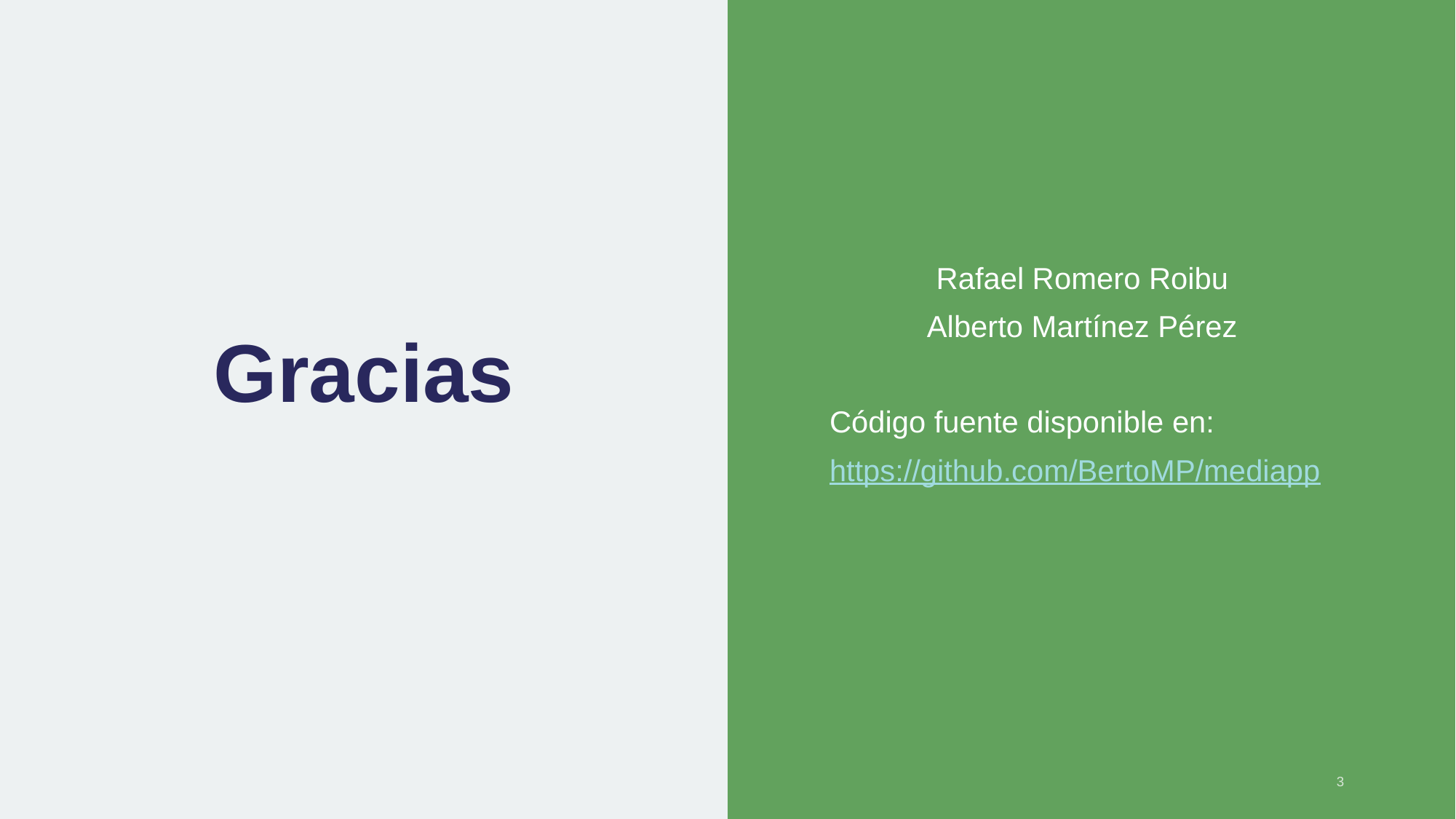

Rafael Romero Roibu
Alberto Martínez Pérez

Código fuente disponible en:
https://github.com/BertoMP/mediapp
# Gracias
3